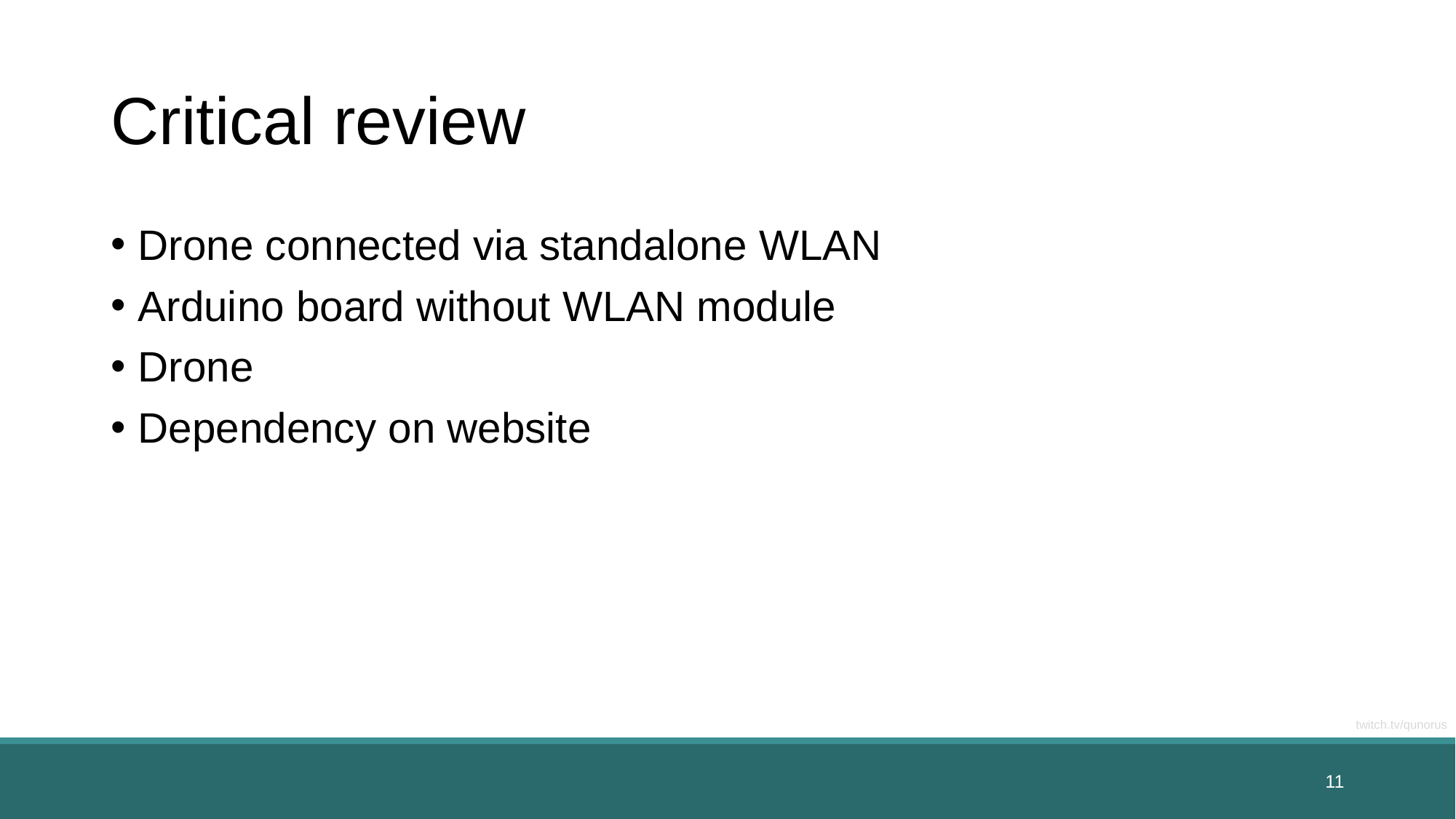

# Critical review
Drone connected via standalone WLAN
Arduino board without WLAN module
Drone
Dependency on website
twitch.tv/qunorus
11